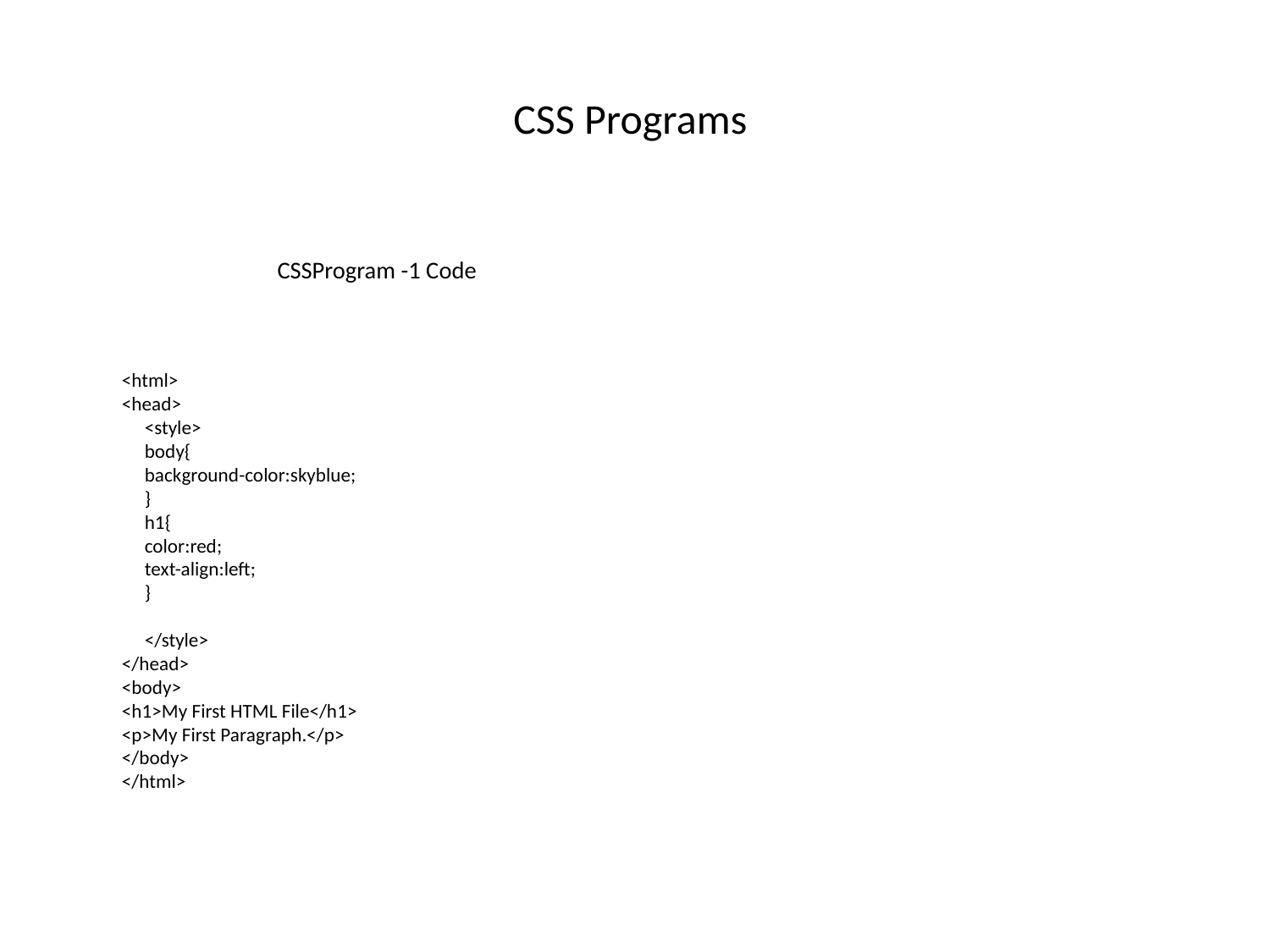

# CSS Programs
CSSProgram -1 Code

<html>
<head>
	<style>
		body{
			background-color:skyblue;
		}
		h1{
			color:red;
			text-align:left;
		}

	</style>
</head>
<body>
<h1>My First HTML File</h1>
<p>My First Paragraph.</p>
</body>
</html>